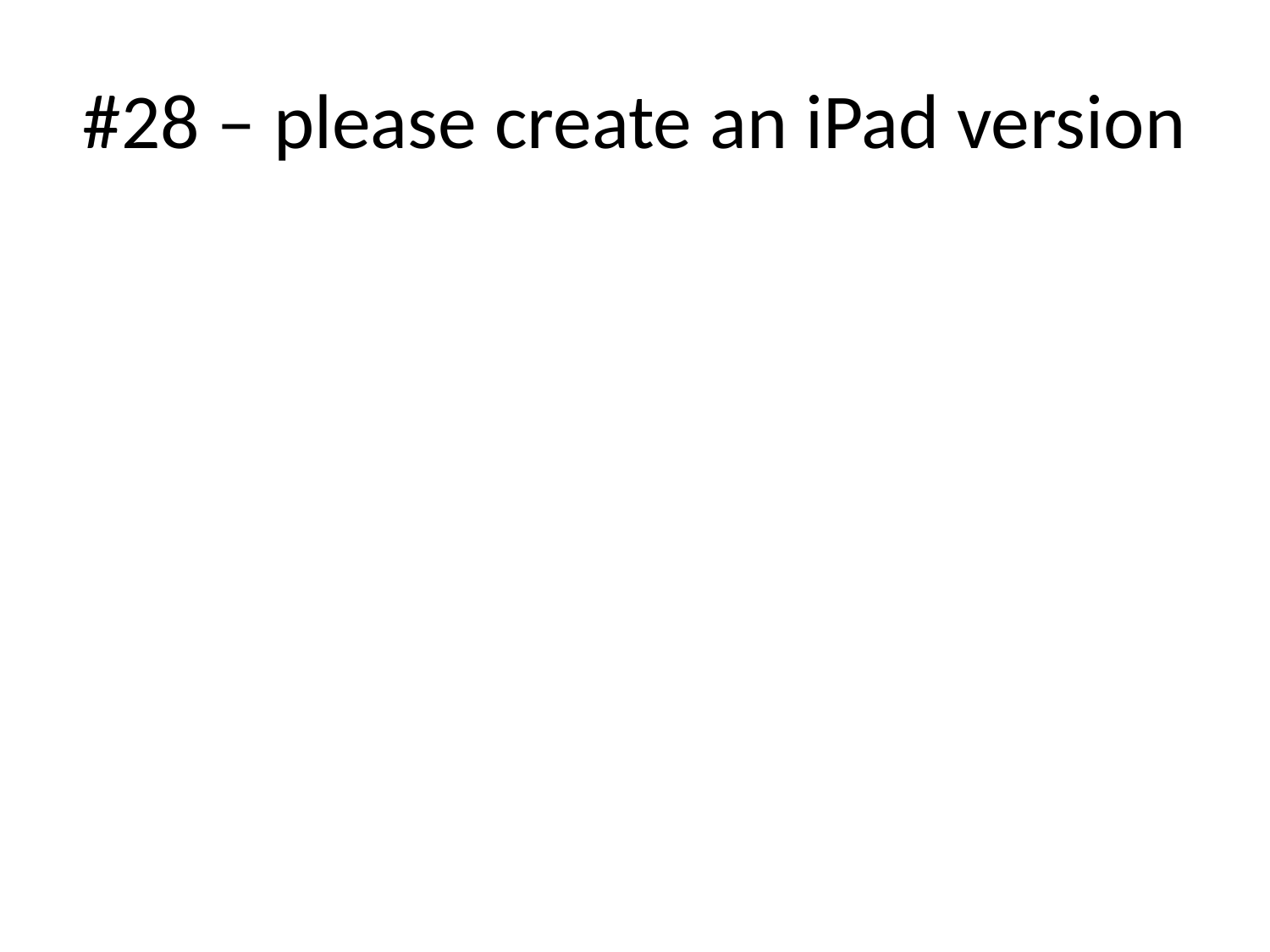

# #28 – please create an iPad version